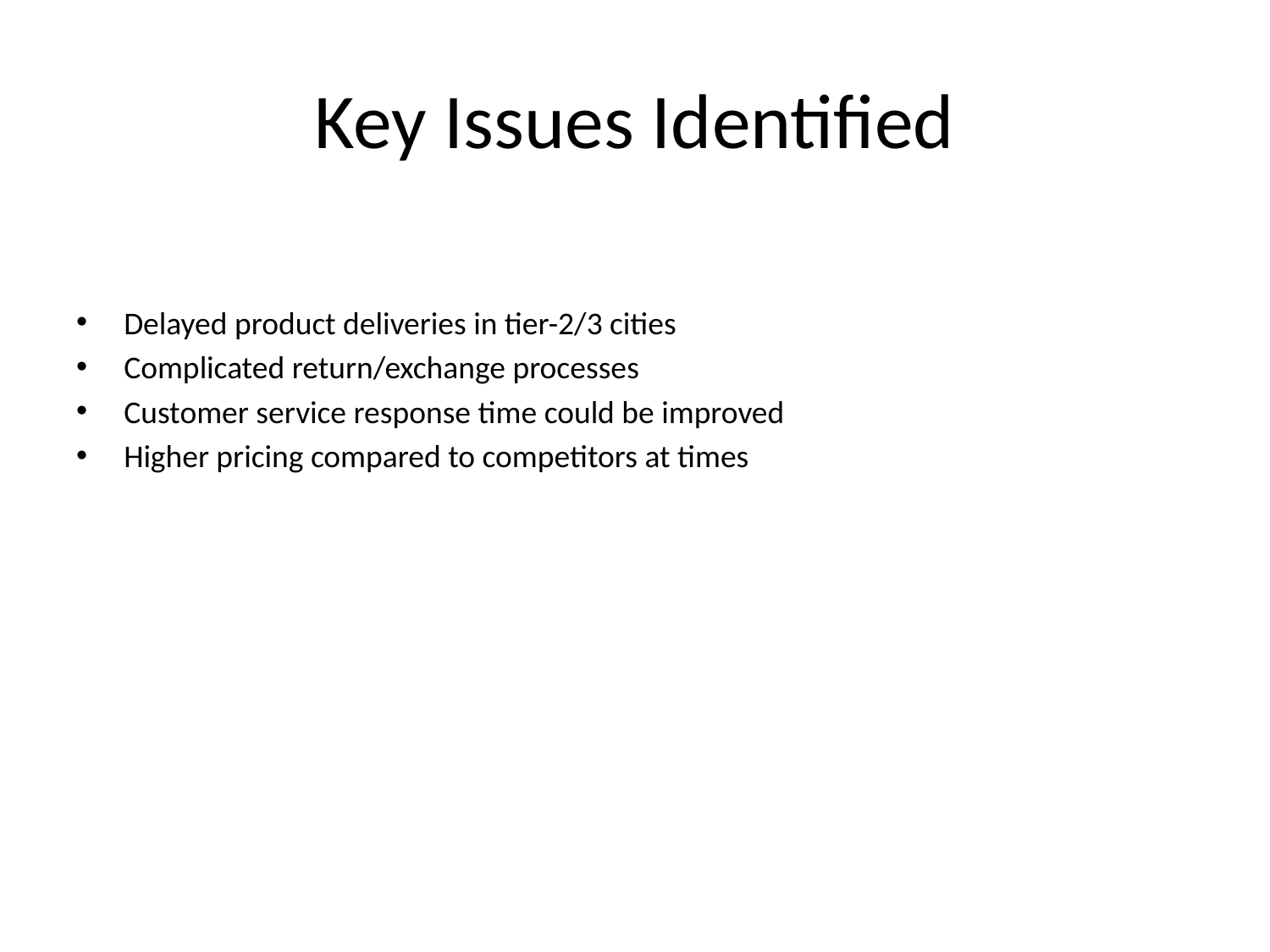

# Key Issues Identified

Delayed product deliveries in tier-2/3 cities
Complicated return/exchange processes
Customer service response time could be improved
Higher pricing compared to competitors at times